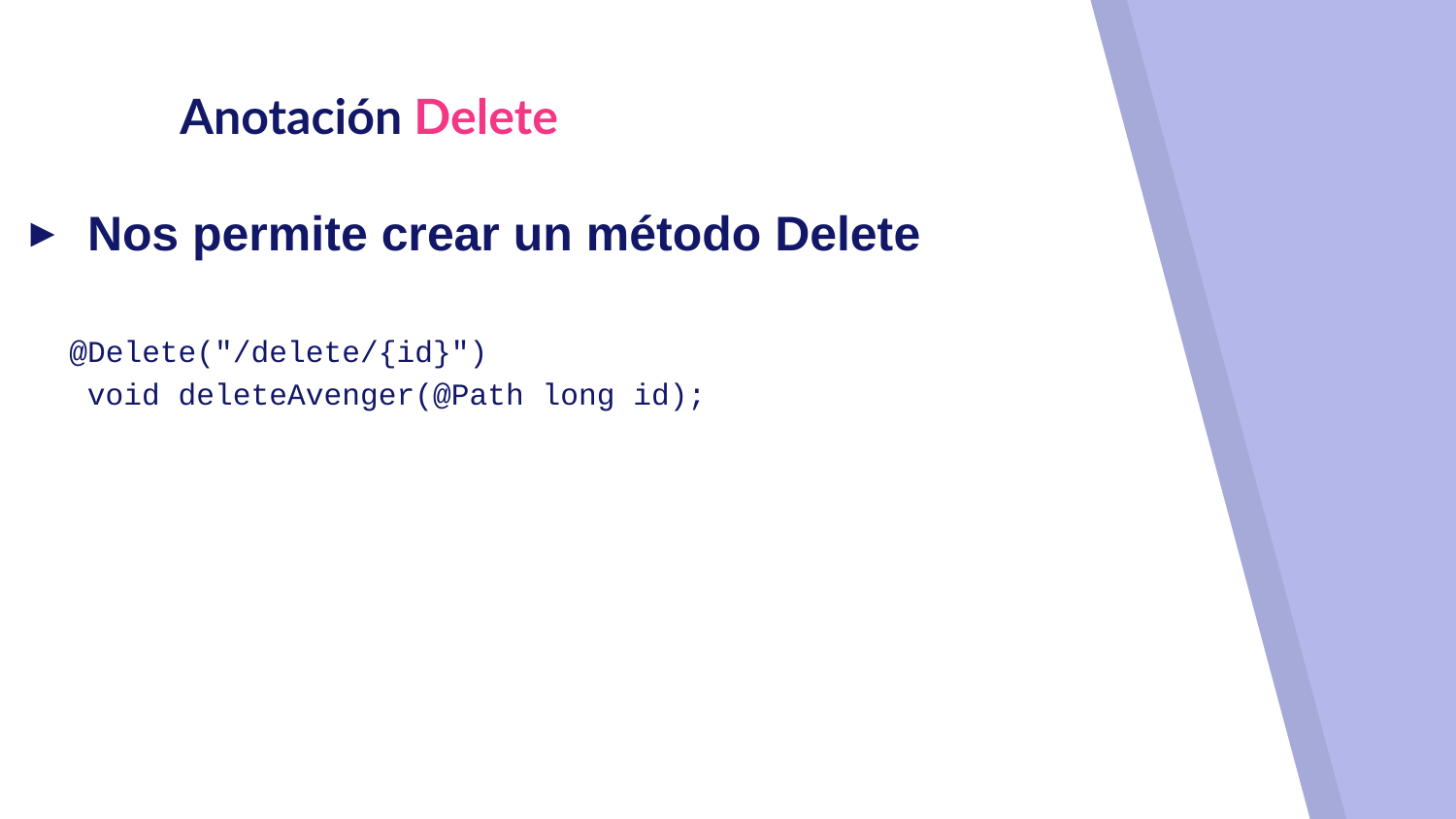

# Anotación Delete
Nos permite crear un método Delete

   @Delete("/delete/{id}")
    void deleteAvenger(@Path long id);